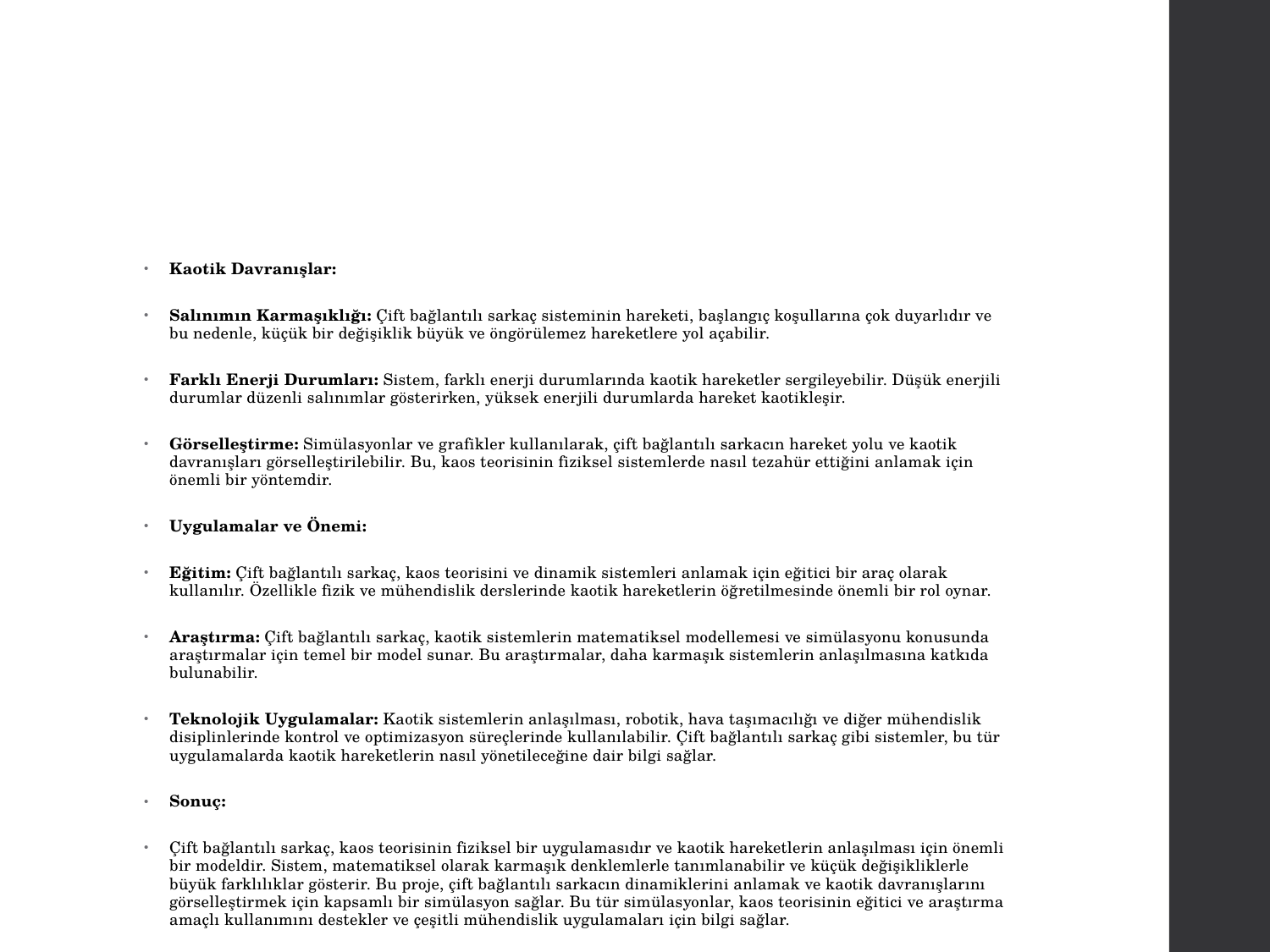

#
Kaotik Davranışlar:
Salınımın Karmaşıklığı: Çift bağlantılı sarkaç sisteminin hareketi, başlangıç koşullarına çok duyarlıdır ve bu nedenle, küçük bir değişiklik büyük ve öngörülemez hareketlere yol açabilir.
Farklı Enerji Durumları: Sistem, farklı enerji durumlarında kaotik hareketler sergileyebilir. Düşük enerjili durumlar düzenli salınımlar gösterirken, yüksek enerjili durumlarda hareket kaotikleşir.
Görselleştirme: Simülasyonlar ve grafikler kullanılarak, çift bağlantılı sarkacın hareket yolu ve kaotik davranışları görselleştirilebilir. Bu, kaos teorisinin fiziksel sistemlerde nasıl tezahür ettiğini anlamak için önemli bir yöntemdir.
Uygulamalar ve Önemi:
Eğitim: Çift bağlantılı sarkaç, kaos teorisini ve dinamik sistemleri anlamak için eğitici bir araç olarak kullanılır. Özellikle fizik ve mühendislik derslerinde kaotik hareketlerin öğretilmesinde önemli bir rol oynar.
Araştırma: Çift bağlantılı sarkaç, kaotik sistemlerin matematiksel modellemesi ve simülasyonu konusunda araştırmalar için temel bir model sunar. Bu araştırmalar, daha karmaşık sistemlerin anlaşılmasına katkıda bulunabilir.
Teknolojik Uygulamalar: Kaotik sistemlerin anlaşılması, robotik, hava taşımacılığı ve diğer mühendislik disiplinlerinde kontrol ve optimizasyon süreçlerinde kullanılabilir. Çift bağlantılı sarkaç gibi sistemler, bu tür uygulamalarda kaotik hareketlerin nasıl yönetileceğine dair bilgi sağlar.
Sonuç:
Çift bağlantılı sarkaç, kaos teorisinin fiziksel bir uygulamasıdır ve kaotik hareketlerin anlaşılması için önemli bir modeldir. Sistem, matematiksel olarak karmaşık denklemlerle tanımlanabilir ve küçük değişikliklerle büyük farklılıklar gösterir. Bu proje, çift bağlantılı sarkacın dinamiklerini anlamak ve kaotik davranışlarını görselleştirmek için kapsamlı bir simülasyon sağlar. Bu tür simülasyonlar, kaos teorisinin eğitici ve araştırma amaçlı kullanımını destekler ve çeşitli mühendislik uygulamaları için bilgi sağlar.